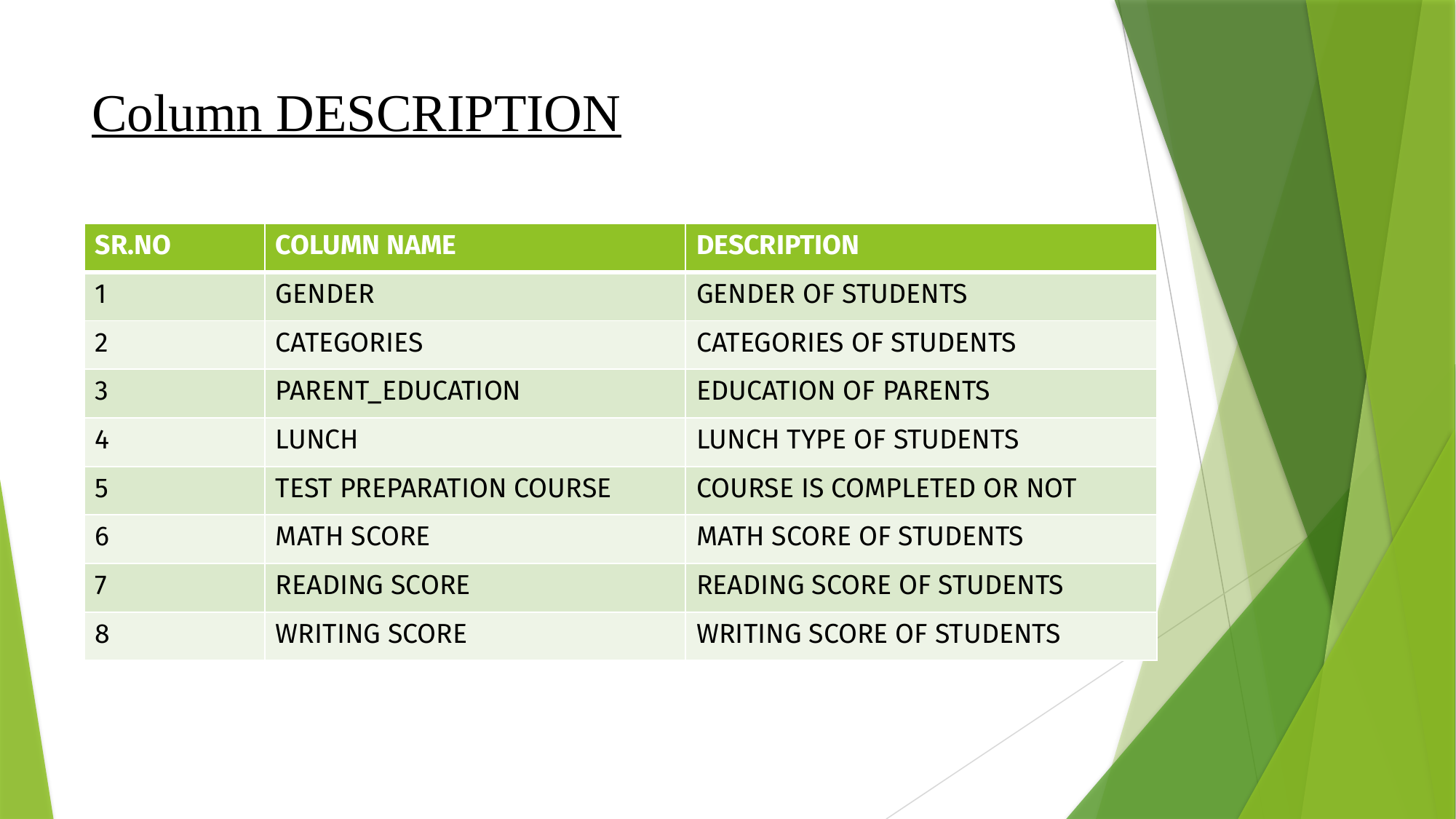

# Column DESCRIPTION
| SR.NO | COLUMN NAME | DESCRIPTION |
| --- | --- | --- |
| 1 | GENDER | GENDER OF STUDENTS |
| 2 | CATEGORIES | CATEGORIES OF STUDENTS |
| 3 | PARENT\_EDUCATION | EDUCATION OF PARENTS |
| 4 | LUNCH | LUNCH TYPE OF STUDENTS |
| 5 | TEST PREPARATION COURSE | COURSE IS COMPLETED OR NOT |
| 6 | MATH SCORE | MATH SCORE OF STUDENTS |
| 7 | READING SCORE | READING SCORE OF STUDENTS |
| 8 | WRITING SCORE | WRITING SCORE OF STUDENTS |